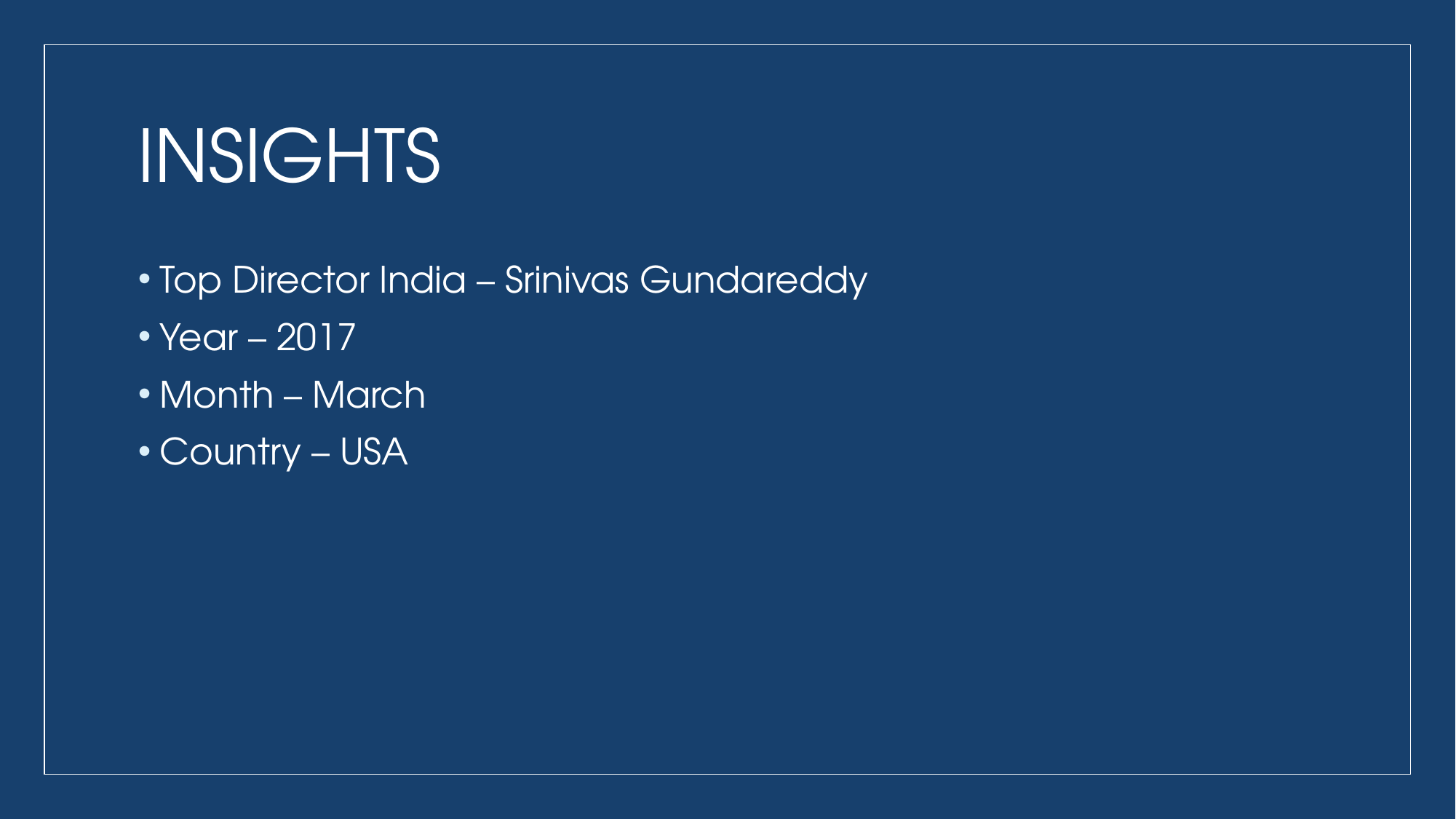

# INSIGHTS
Top Director India – Srinivas Gundareddy
Year – 2017
Month – March
Country – USA